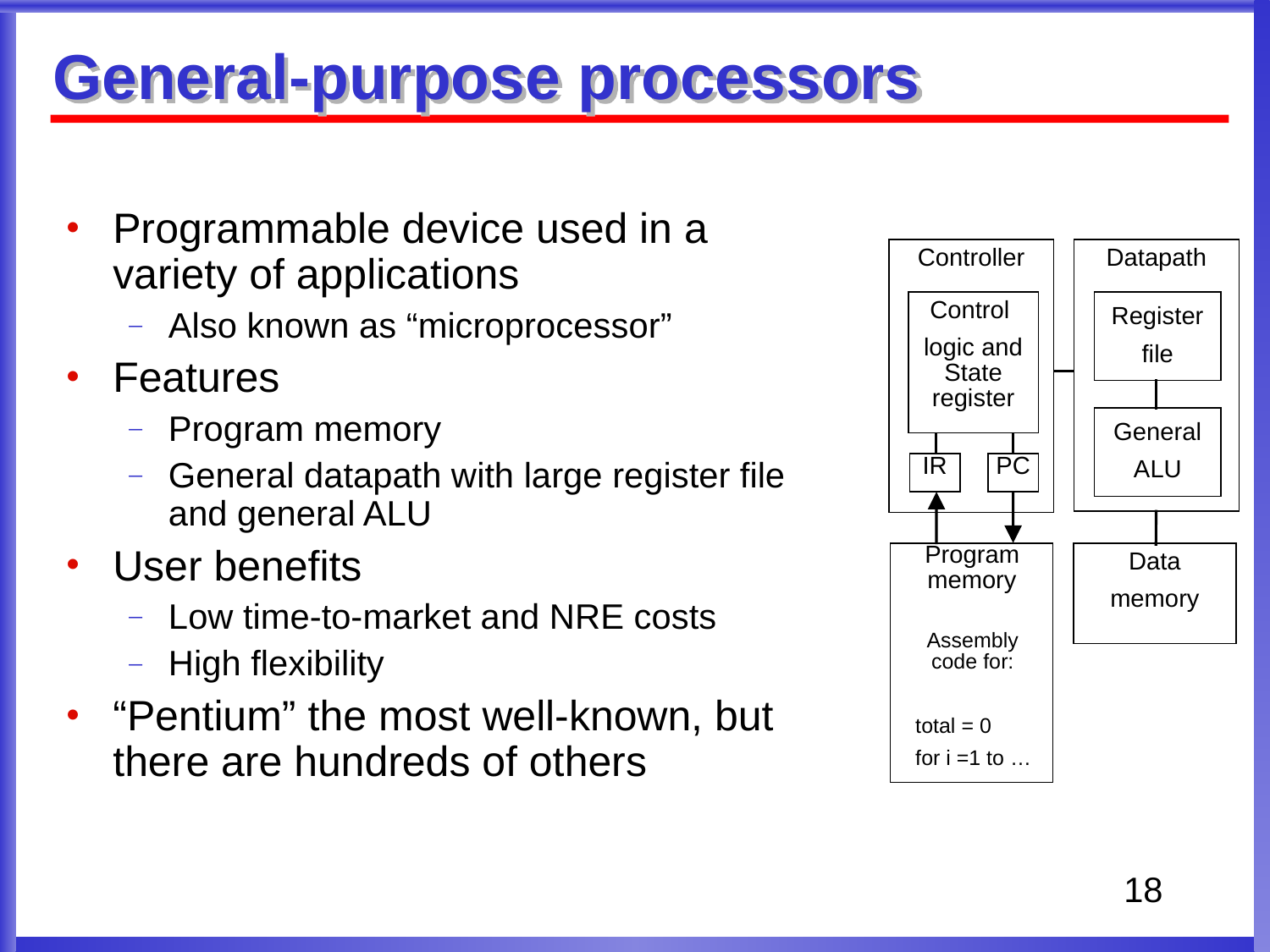

General-purpose processors
Programmable device used in a variety of applications
Also known as “microprocessor”
Features
Program memory
General datapath with large register file and general ALU
User benefits
Low time-to-market and NRE costs
High flexibility
“Pentium” the most well-known, but there are hundreds of others
Controller
Datapath
Control
logic and State register
Register
file

General
ALU

IR
PC

Program memory

Data
memory
Assembly code for:

  total = 0
  for i =1 to …
18